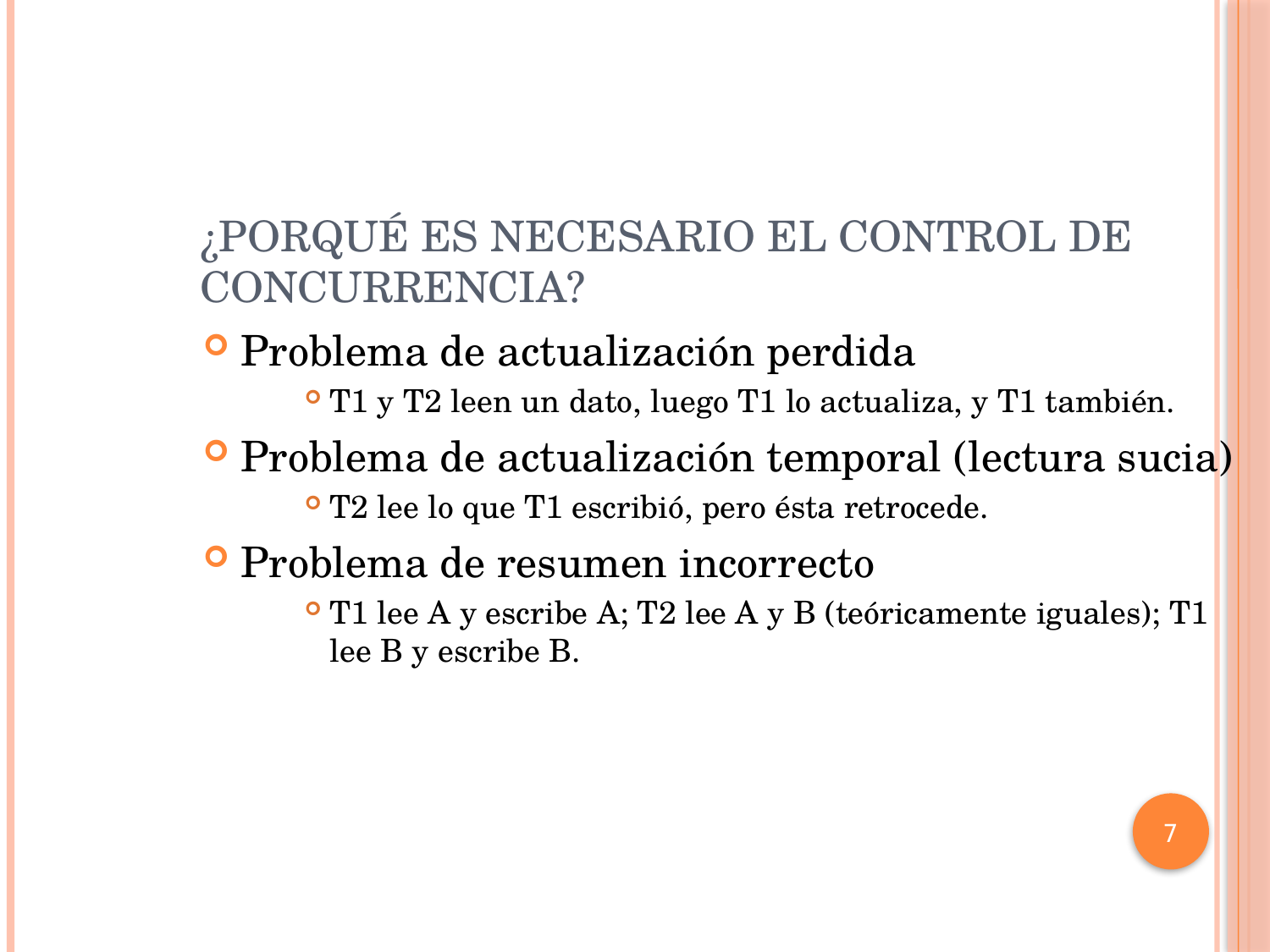

# ¿PORQUÉ ES NECESARIO EL CONTROL DE CONCURRENCIA?
Problema de actualización perdida
T1 y T2 leen un dato, luego T1 lo actualiza, y T1 también.
Problema de actualización temporal (lectura sucia)
T2 lee lo que T1 escribió, pero ésta retrocede.
Problema de resumen incorrecto
T1 lee A y escribe A; T2 lee A y B (teóricamente iguales); T1 lee B y escribe B.
7